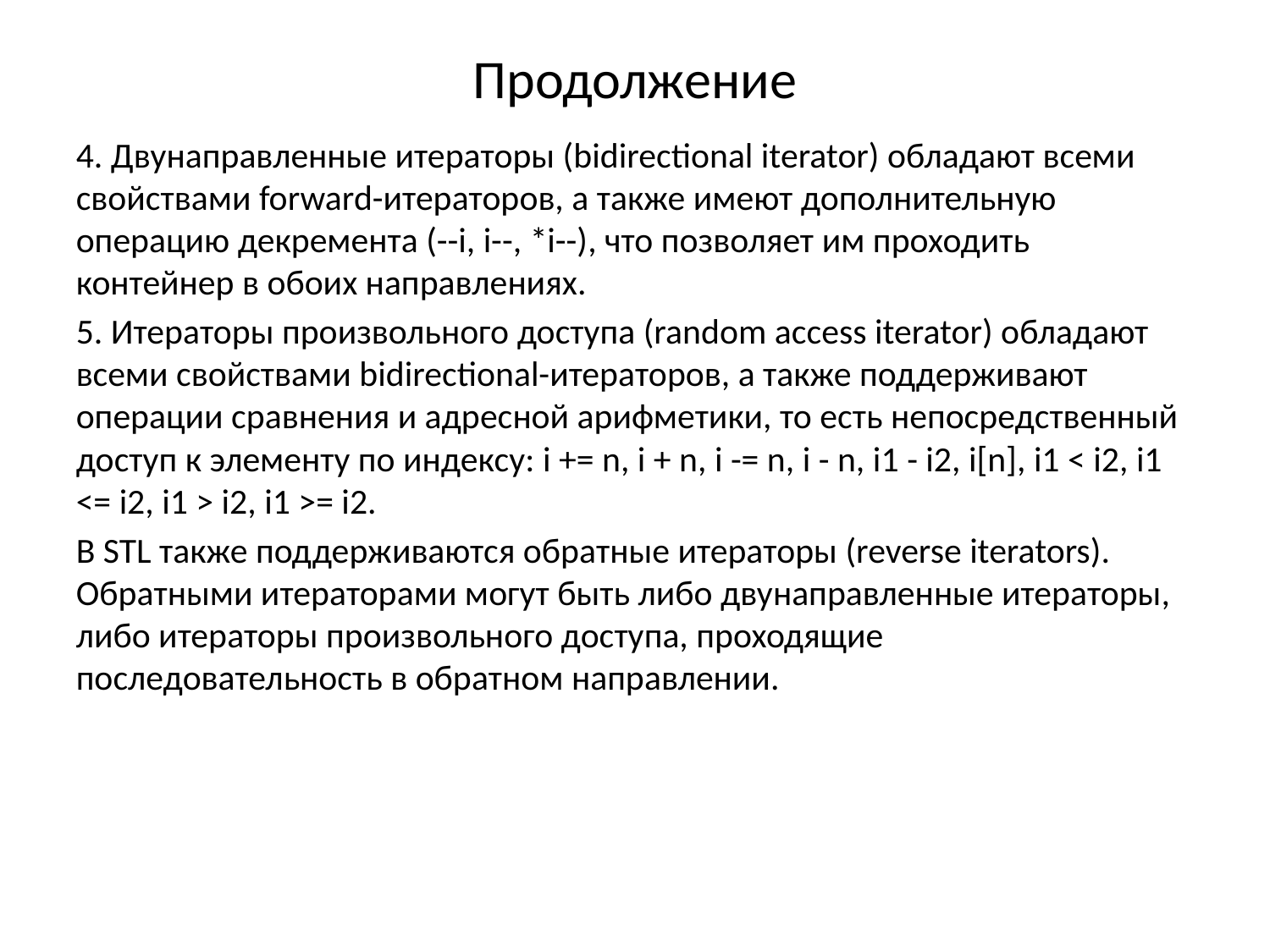

Продолжение
4. Двунаправленные итераторы (bidirectional iterator) обладают всеми свойствами forward-итераторов, а также имеют дополнительную операцию декремента (--i, i--, *i--), что позволяет им проходить контейнер в обоих направлениях.
5. Итераторы произвольного доступа (random access iterator) обладают всеми свойствами bidirectional-итераторов, а также поддерживают операции сравнения и адресной арифметики, то есть непосредственный доступ к элементу по индексу: i += n, i + n, i -= n, i - n, i1 - i2, i[n], i1 < i2, i1 <= i2, i1 > i2, i1 >= i2.
В STL также поддерживаются обратные итераторы (reverse iterators). Обратными итераторами могут быть либо двунаправленные итераторы, либо итераторы произвольного доступа, проходящие последовательность в обратном направлении.